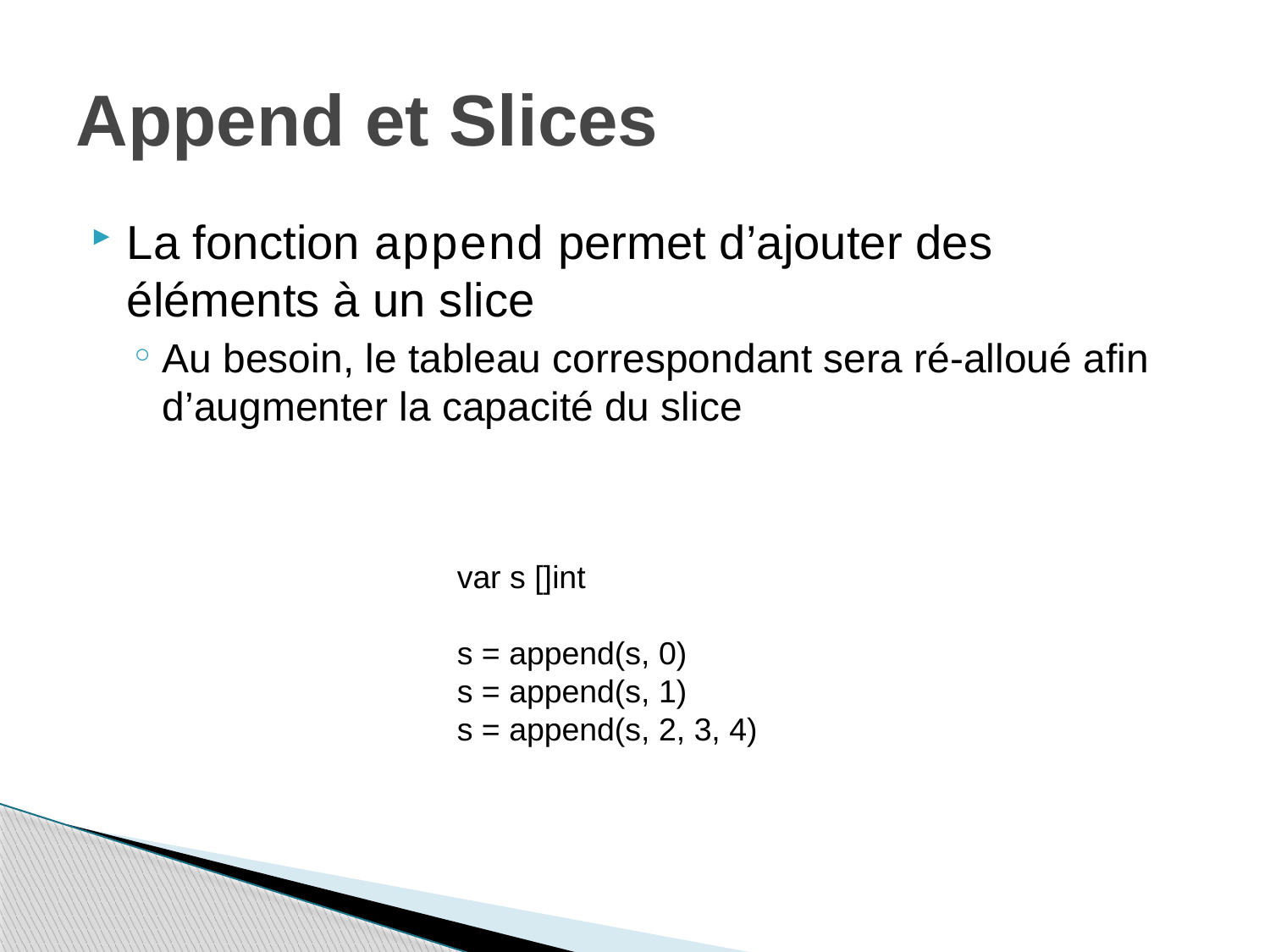

# Append et Slices
La fonction append permet d’ajouter des éléments à un slice
Au besoin, le tableau correspondant sera ré-alloué afin d’augmenter la capacité du slice
	var s []int

	s = append(s, 0)
	s = append(s, 1)
	s = append(s, 2, 3, 4)